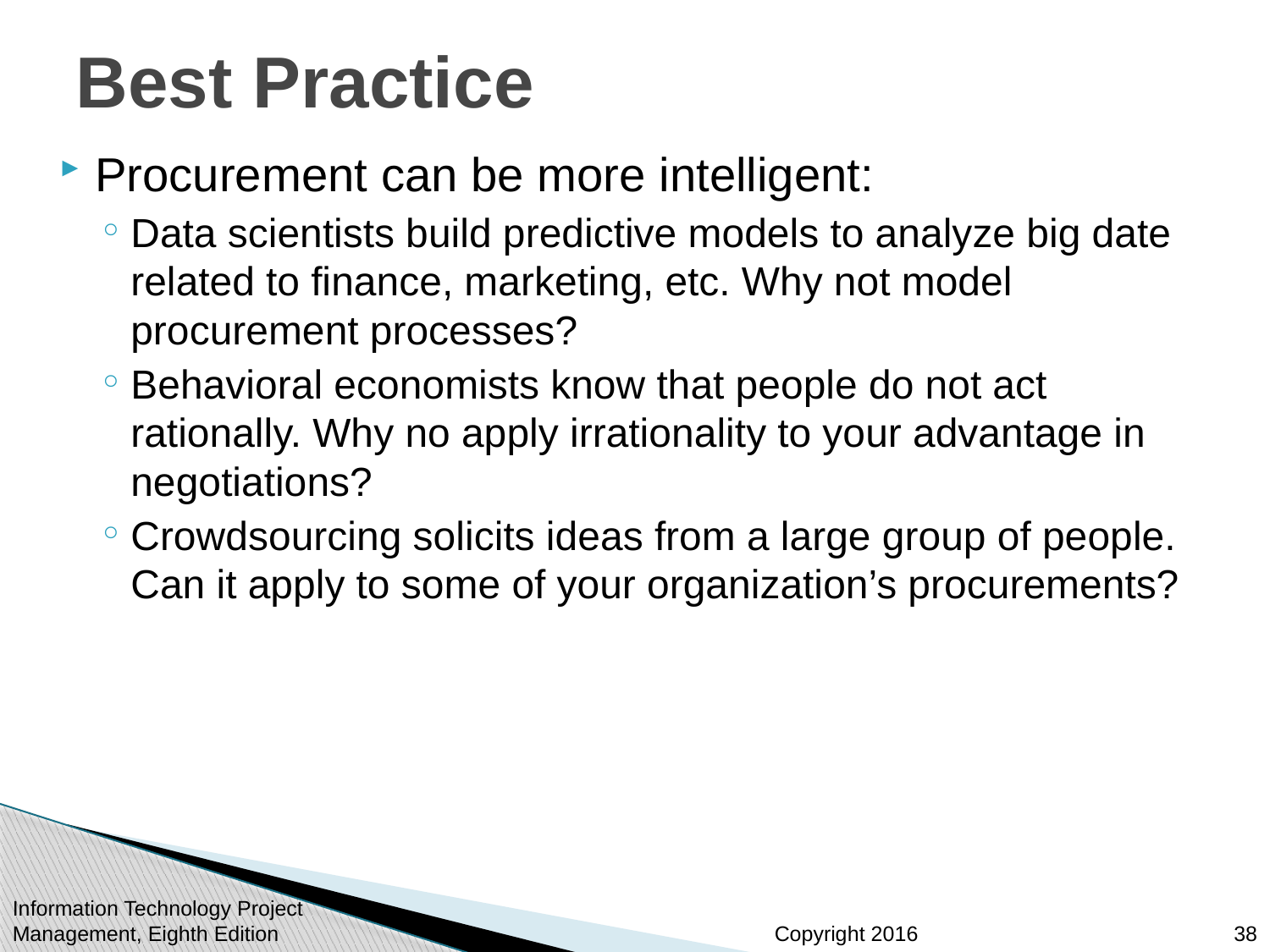

# Best Practice
Procurement can be more intelligent:
Data scientists build predictive models to analyze big date related to finance, marketing, etc. Why not model procurement processes?
Behavioral economists know that people do not act rationally. Why no apply irrationality to your advantage in negotiations?
Crowdsourcing solicits ideas from a large group of people. Can it apply to some of your organization’s procurements?
Information Technology Project Management, Eighth Edition
38